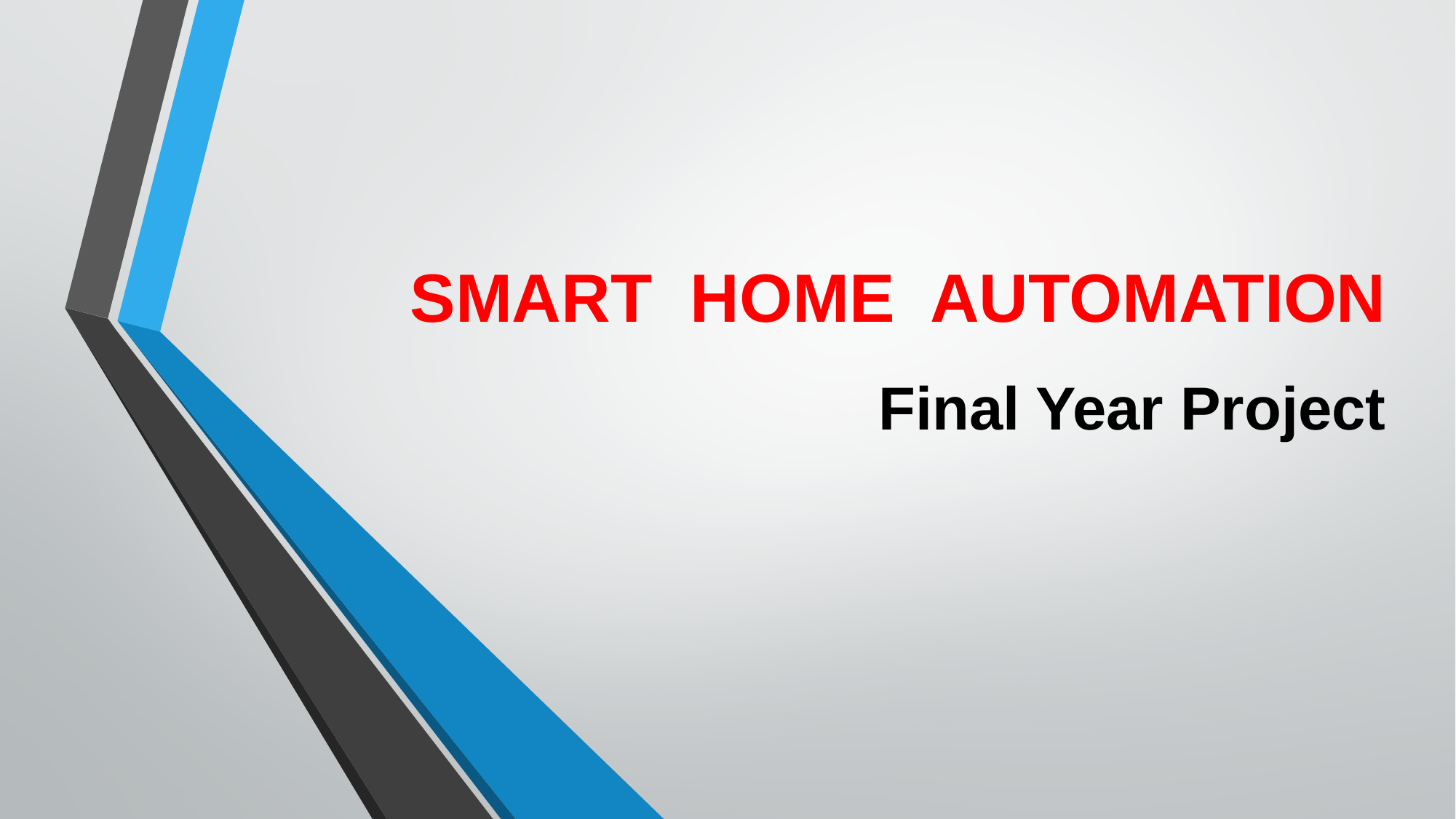

# SMART  HOME  AUTOMATION
Final Year Project